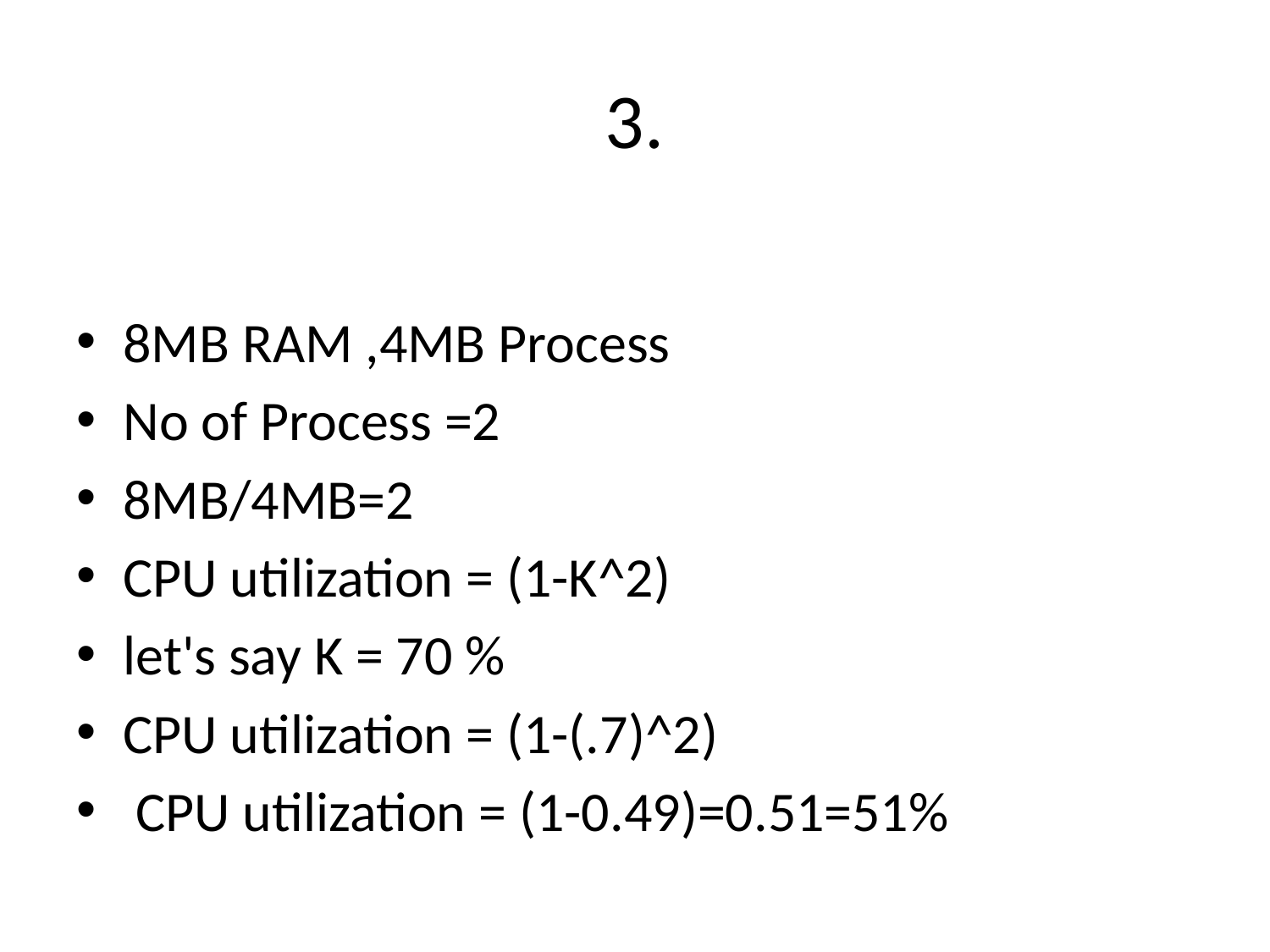

# 3.

8MB RAM ,4MB Process
No of Process =2
8MB/4MB=2
CPU utilization = (1-K^2)
let's say K = 70 %
CPU utilization = (1-(.7)^2)
 CPU utilization = (1-0.49)=0.51=51%